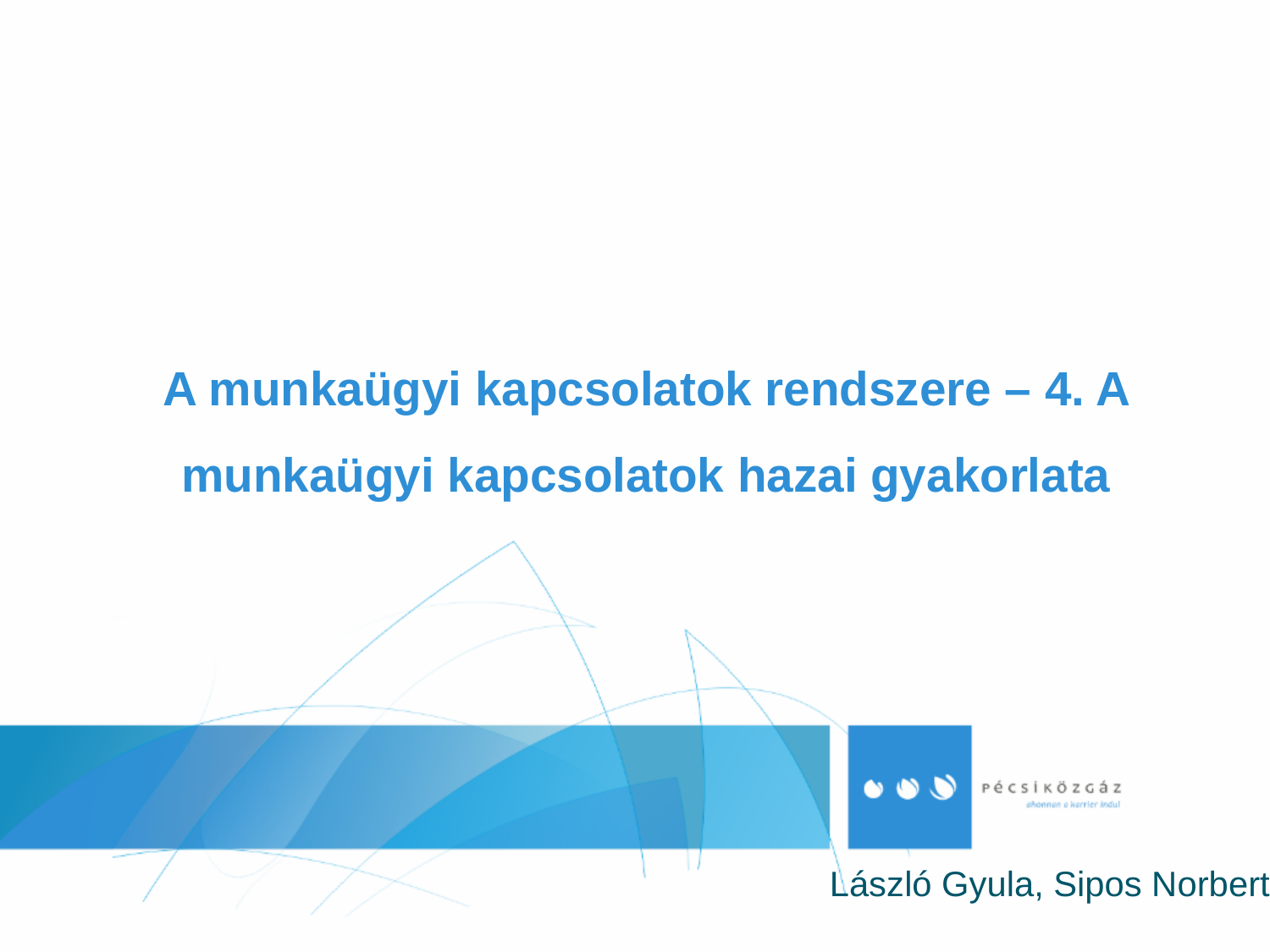

# A munkaügyi kapcsolatok rendszere – 4. A munkaügyi kapcsolatok hazai gyakorlata
László Gyula, Sipos Norbert